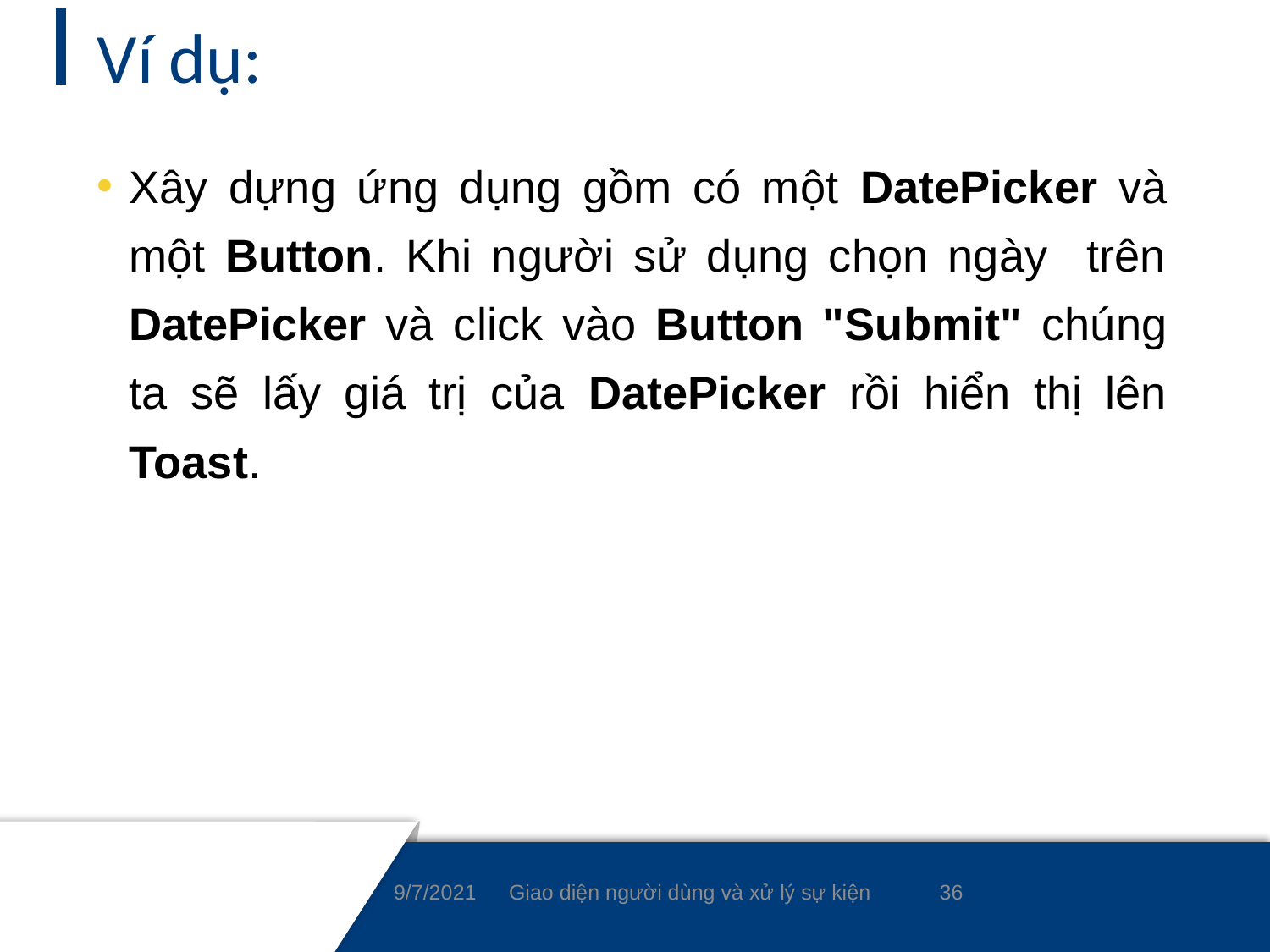

# Ví dụ:
Xây dựng ứng dụng gồm có một DatePicker và một Button. Khi người sử dụng chọn ngày  trên DatePicker và click vào Button "Submit" chúng ta sẽ lấy giá trị của DatePicker rồi hiển thị lên Toast.

36
9/7/2021
Giao diện người dùng và xử lý sự kiện